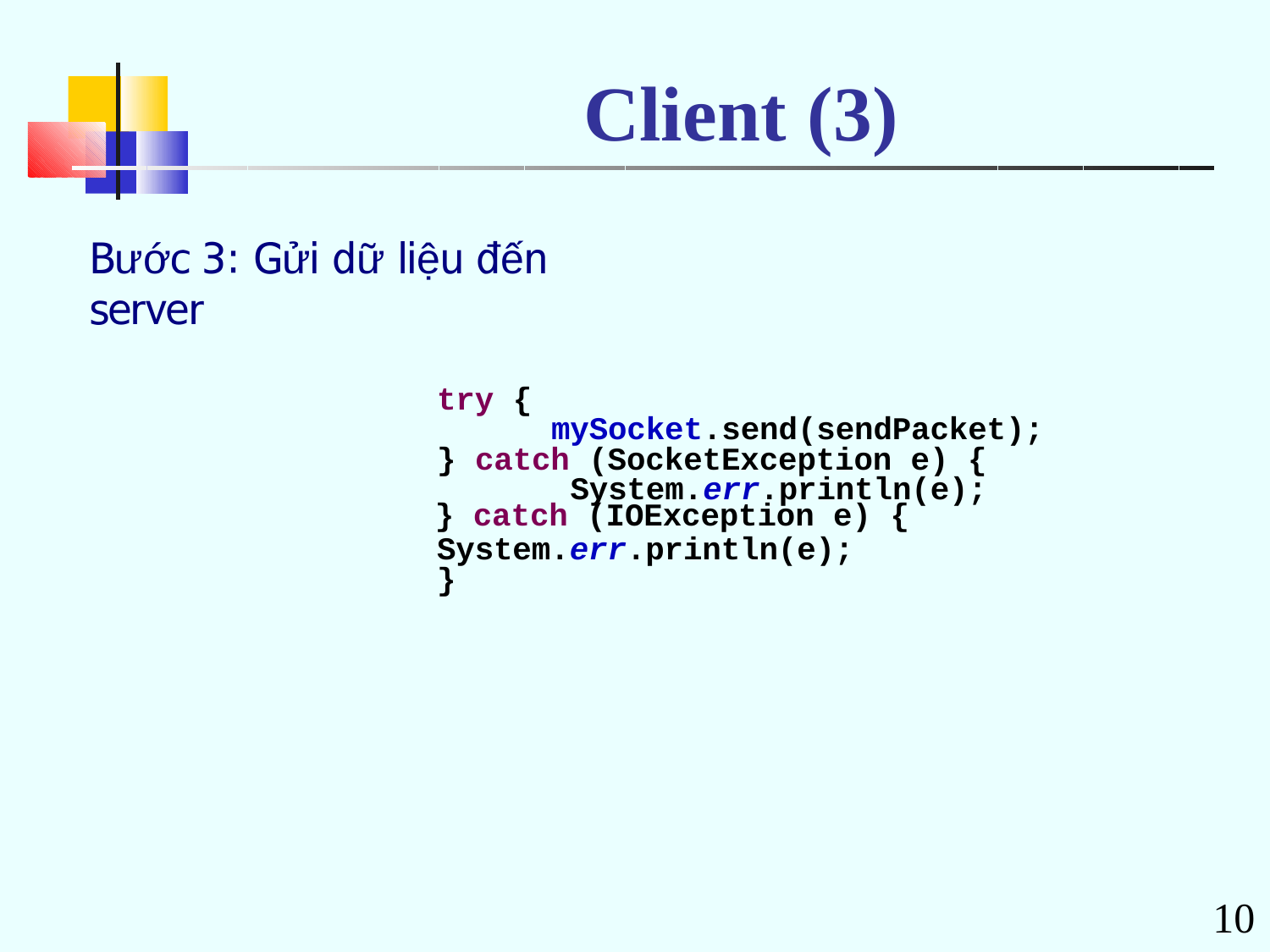

# Client	(3)

Bước 3: Gửi dữ liệu đến server
try {
mySocket.send(sendPacket);
} catch (SocketException e) {  System.err.println(e);
} catch (IOException e) {
System.err.println(e);
}
10